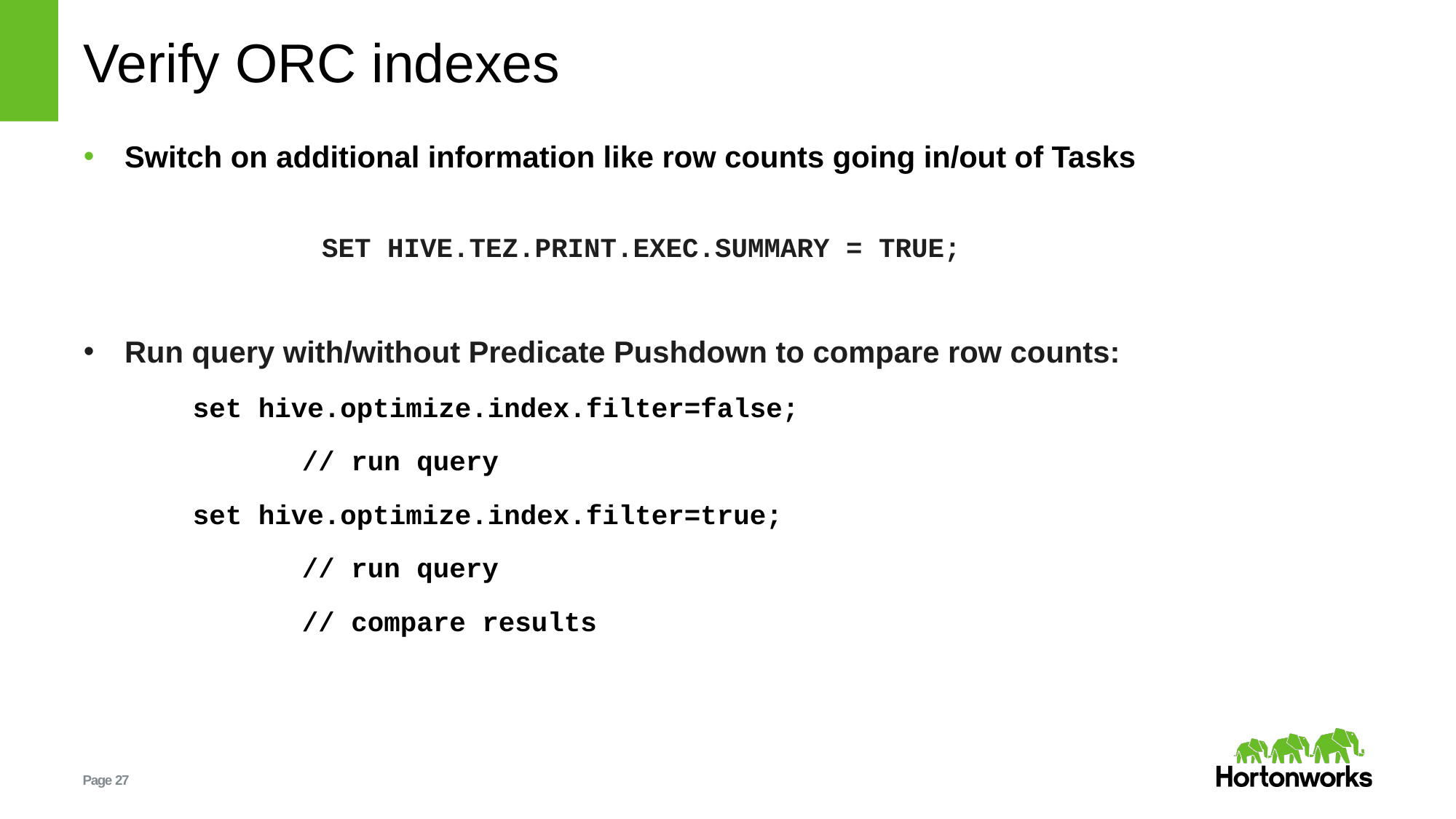

# Verify ORC indexes
Switch on additional information like row counts going in/out of Tasks

		SET HIVE.TEZ.PRINT.EXEC.SUMMARY = TRUE;

Run query with/without Predicate Pushdown to compare row counts:
	set hive.optimize.index.filter=false;
		// run query
	set hive.optimize.index.filter=true;
		// run query
		// compare results